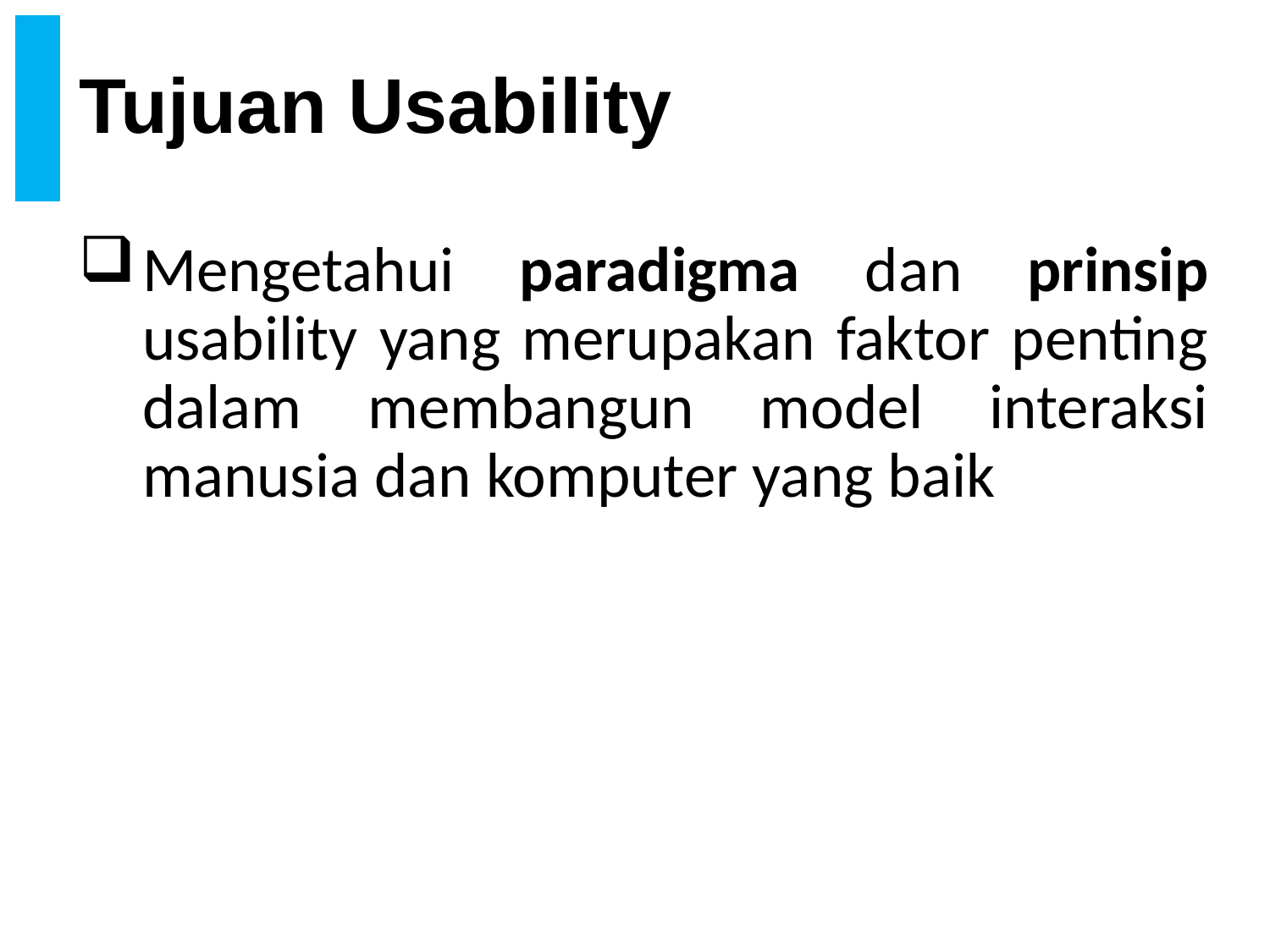

# Tujuan Usability
Mengetahui paradigma dan prinsip usability yang merupakan faktor penting dalam membangun model interaksi manusia dan komputer yang baik